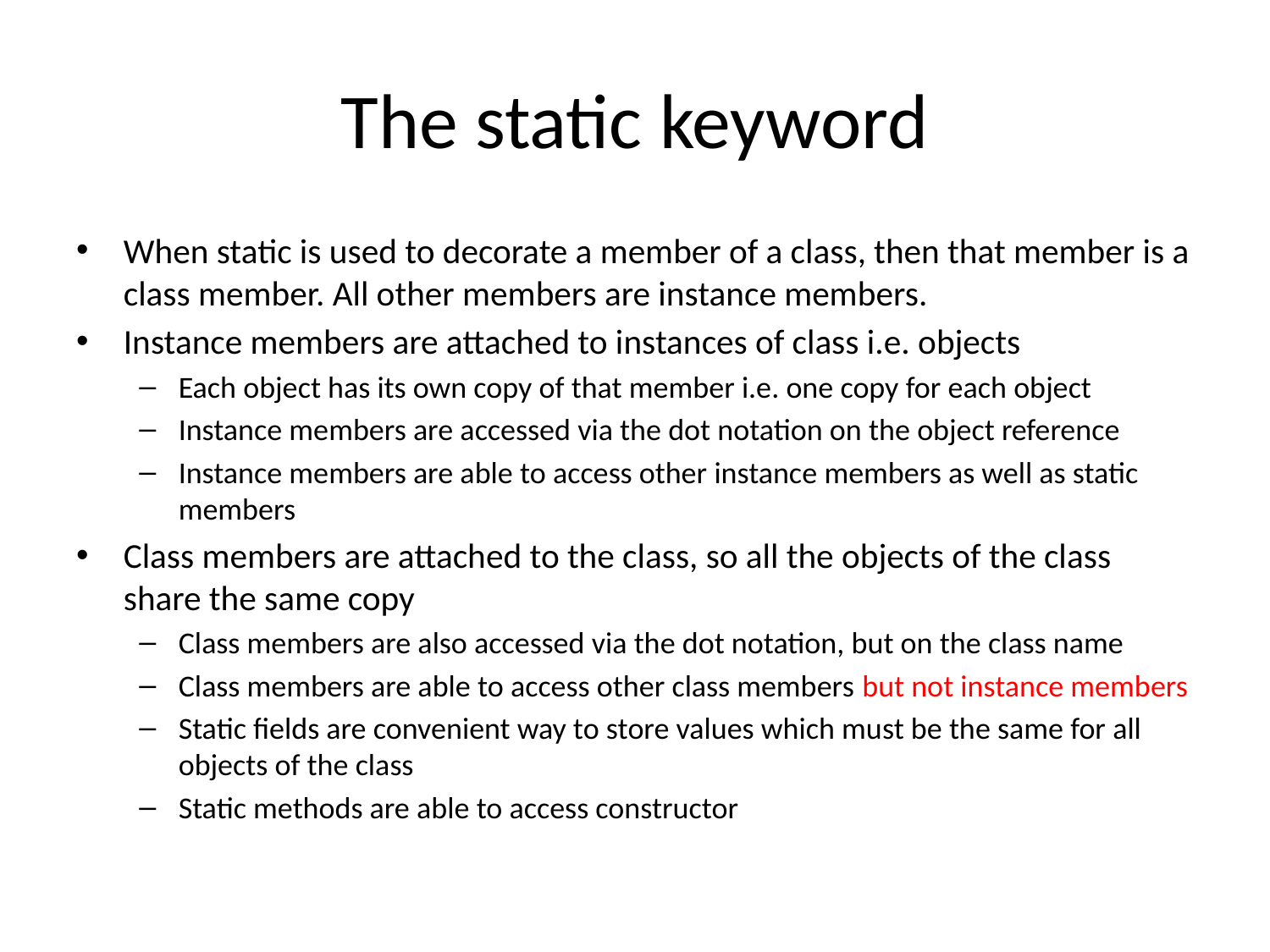

# The static keyword
When static is used to decorate a member of a class, then that member is a class member. All other members are instance members.
Instance members are attached to instances of class i.e. objects
Each object has its own copy of that member i.e. one copy for each object
Instance members are accessed via the dot notation on the object reference
Instance members are able to access other instance members as well as static members
Class members are attached to the class, so all the objects of the class share the same copy
Class members are also accessed via the dot notation, but on the class name
Class members are able to access other class members but not instance members
Static fields are convenient way to store values which must be the same for all objects of the class
Static methods are able to access constructor